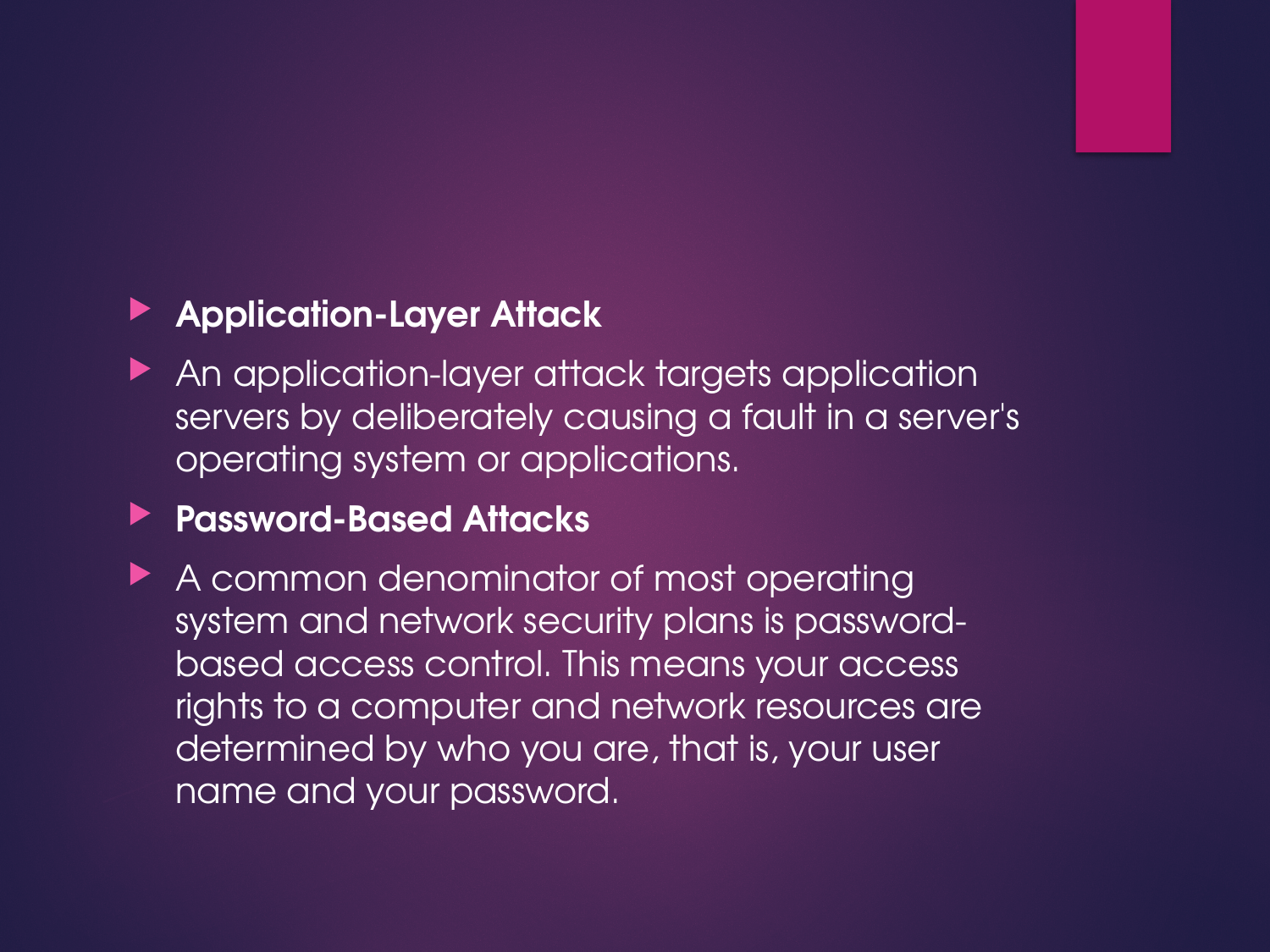

#
Application-Layer Attack
An application-layer attack targets application servers by deliberately causing a fault in a server's operating system or applications.
Password-Based Attacks
A common denominator of most operating system and network security plans is password-based access control. This means your access rights to a computer and network resources are determined by who you are, that is, your user name and your password.